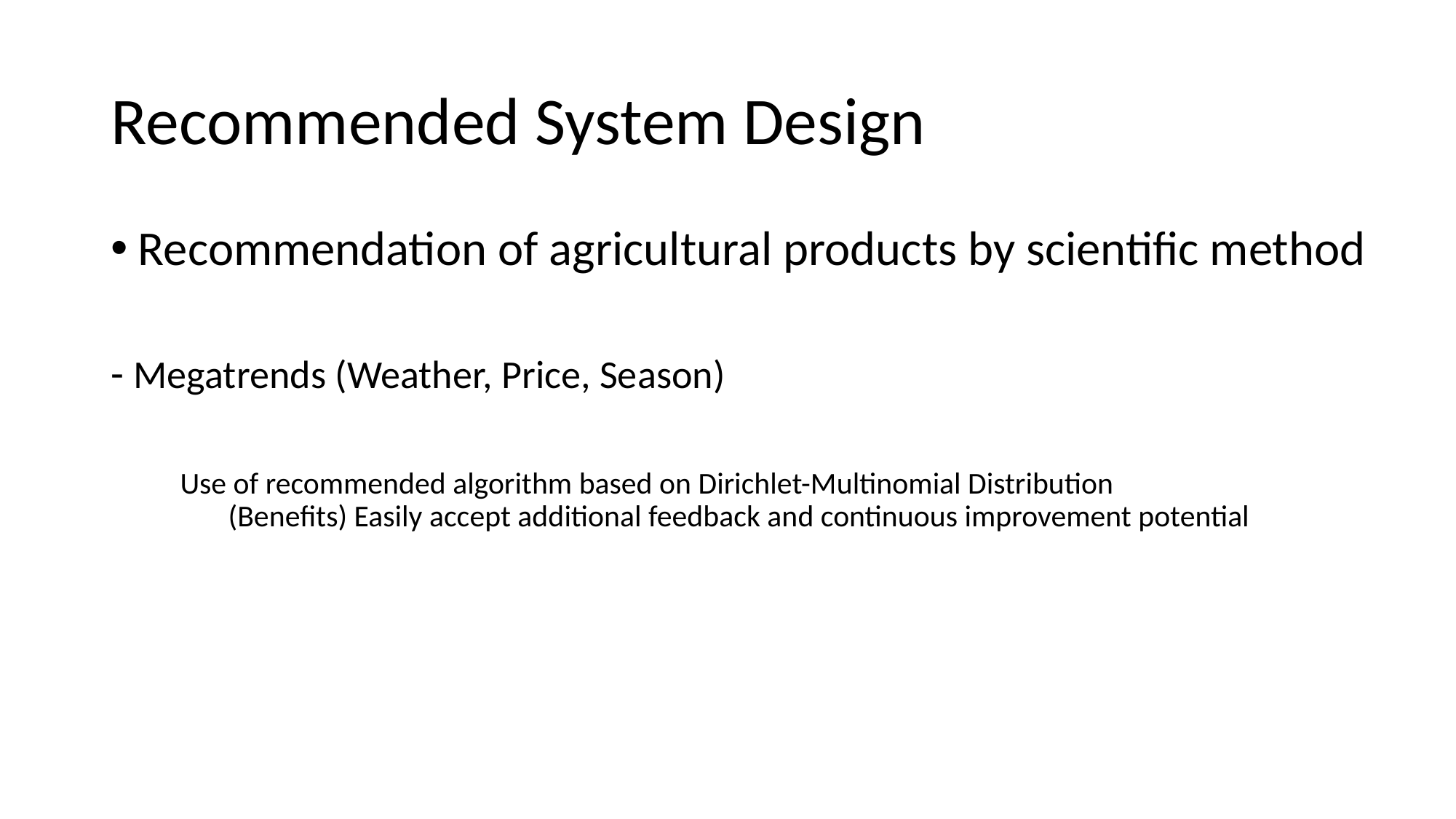

# Recommended System Design
Recommendation of agricultural products by scientific method

- Megatrends (Weather, Price, Season)

          Use of recommended algorithm based on Dirichlet-Multinomial Distribution
                 (Benefits) Easily accept additional feedback and continuous improvement potential